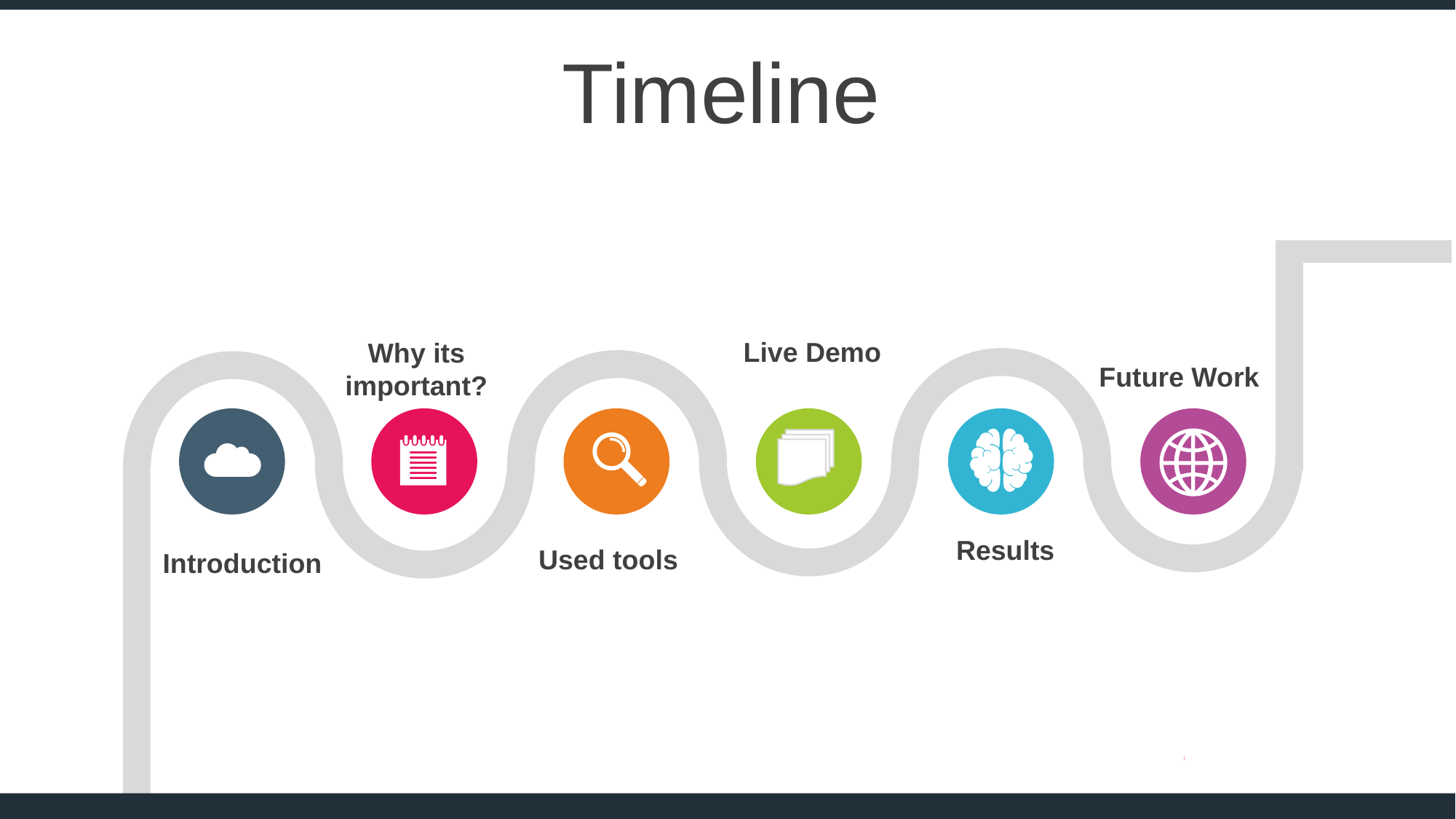

Timeline

Live Demo
Why its important?
Future Work

Results
Used tools
Introduction